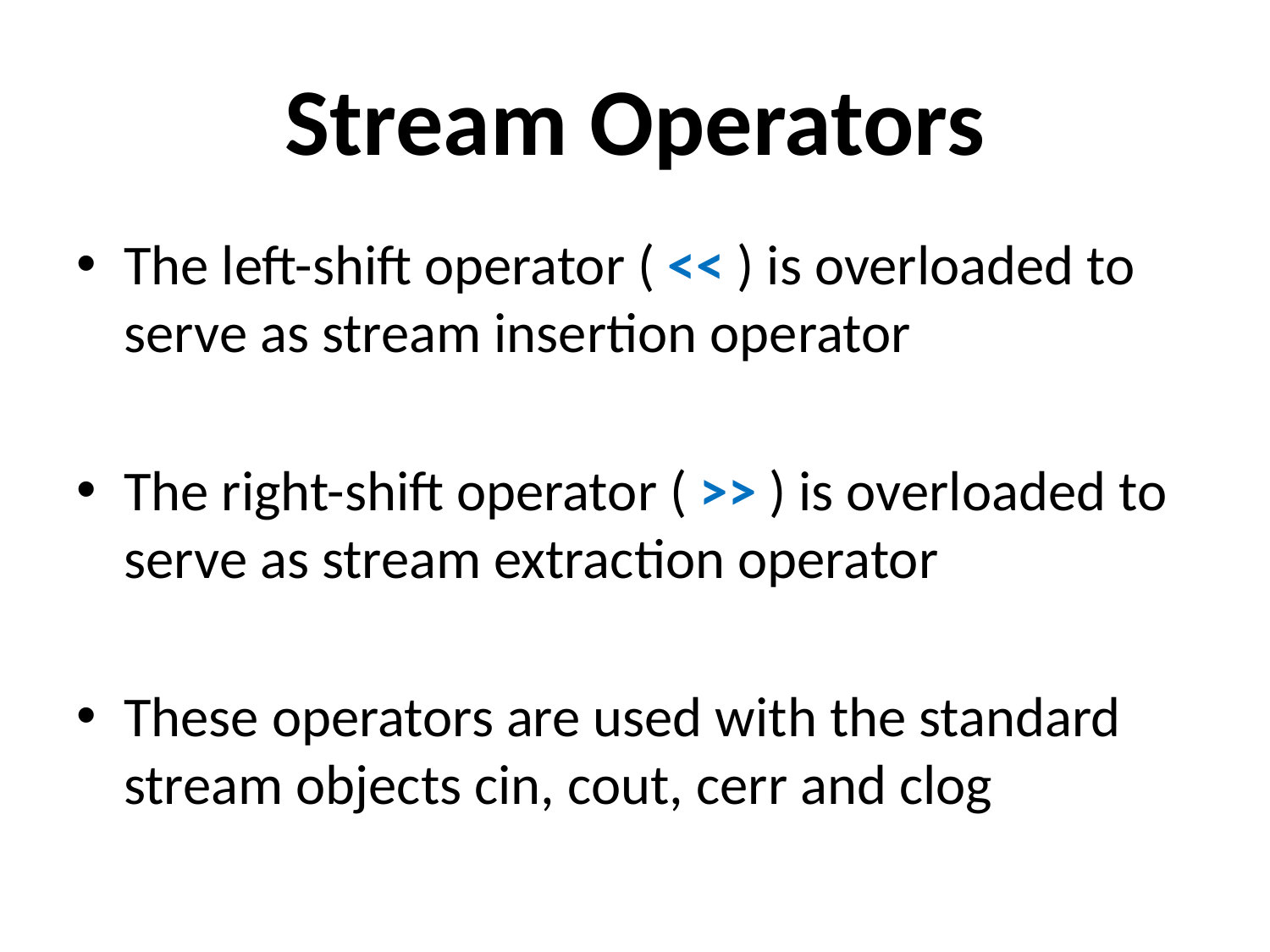

# Stream Operators
The left-shift operator ( << ) is overloaded to serve as stream insertion operator

The right-shift operator ( >> ) is overloaded to serve as stream extraction operator

These operators are used with the standard stream objects cin, cout, cerr and clog